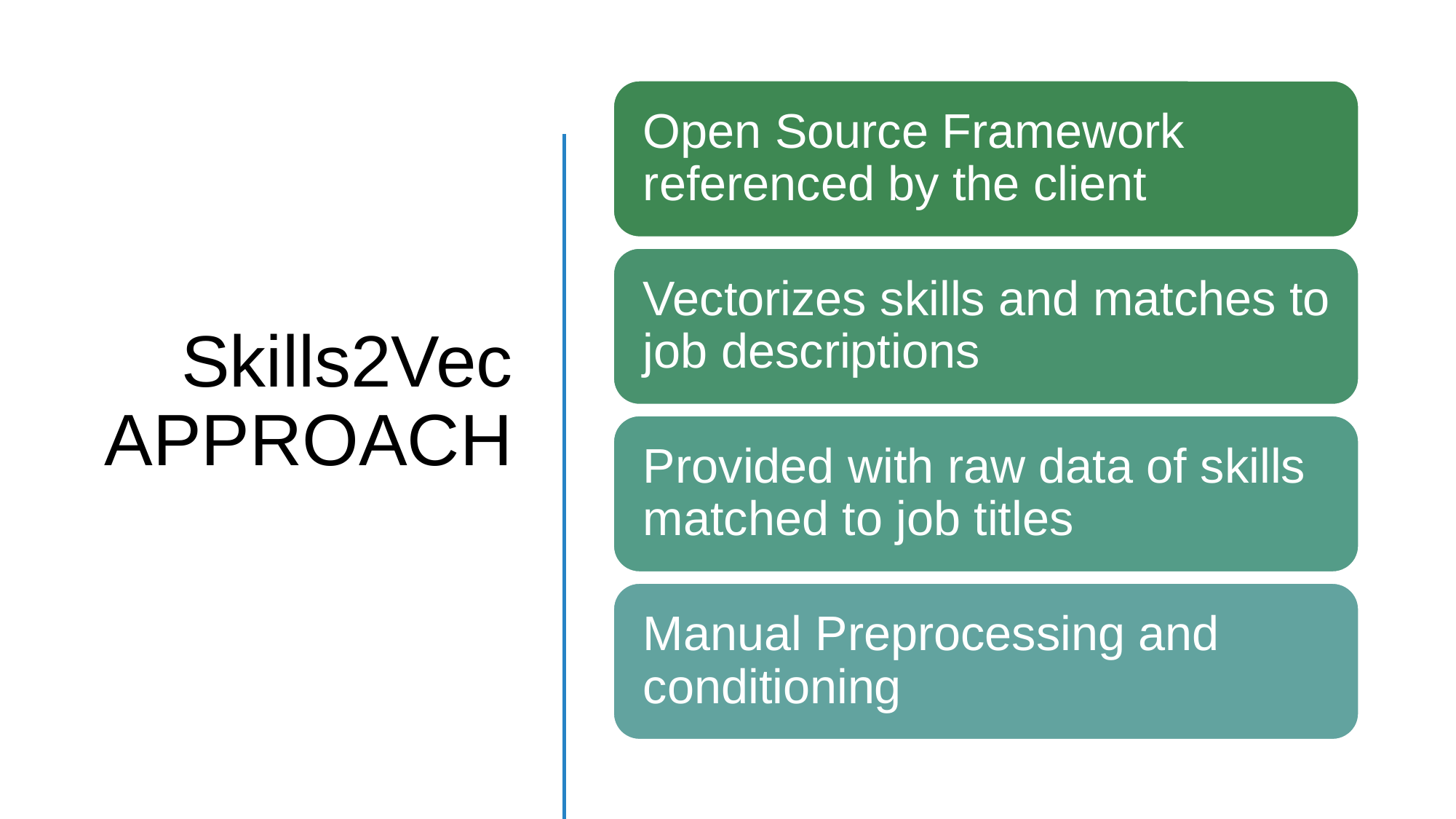

# Skills2Vec APPROACH
Open Source Framework referenced by the client
Vectorizes skills and matches to job descriptions
Provided with raw data of skills matched to job titles
Manual Preprocessing and conditioning